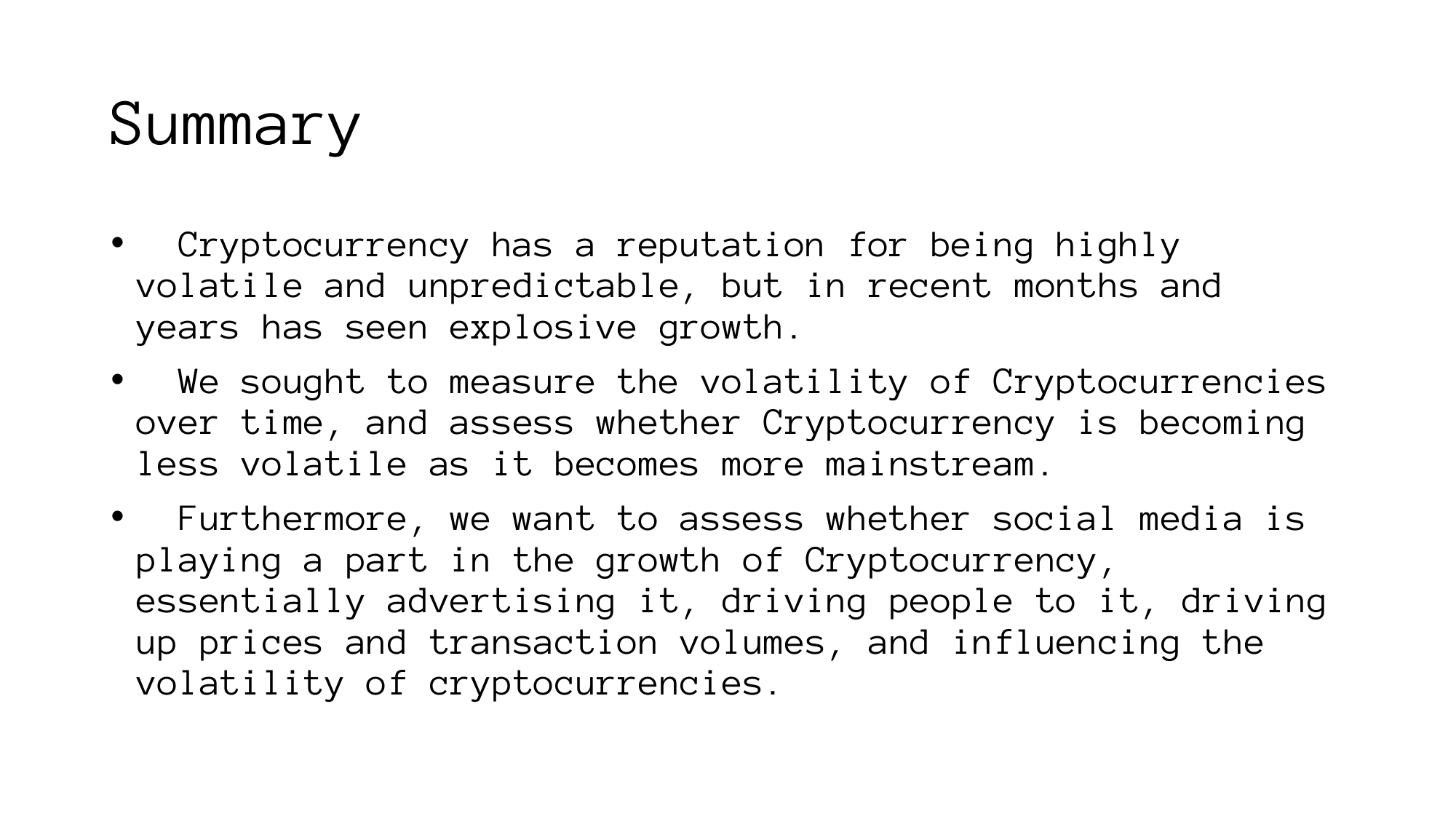

# Summary
  Cryptocurrency has a reputation for being highly volatile and unpredictable, but in recent months and years has seen explosive growth.
  We sought to measure the volatility of Cryptocurrencies over time, and assess whether Cryptocurrency is becoming less volatile as it becomes more mainstream.
  Furthermore, we want to assess whether social media is playing a part in the growth of Cryptocurrency, essentially advertising it, driving people to it, driving up prices and transaction volumes, and influencing the volatility of cryptocurrencies.